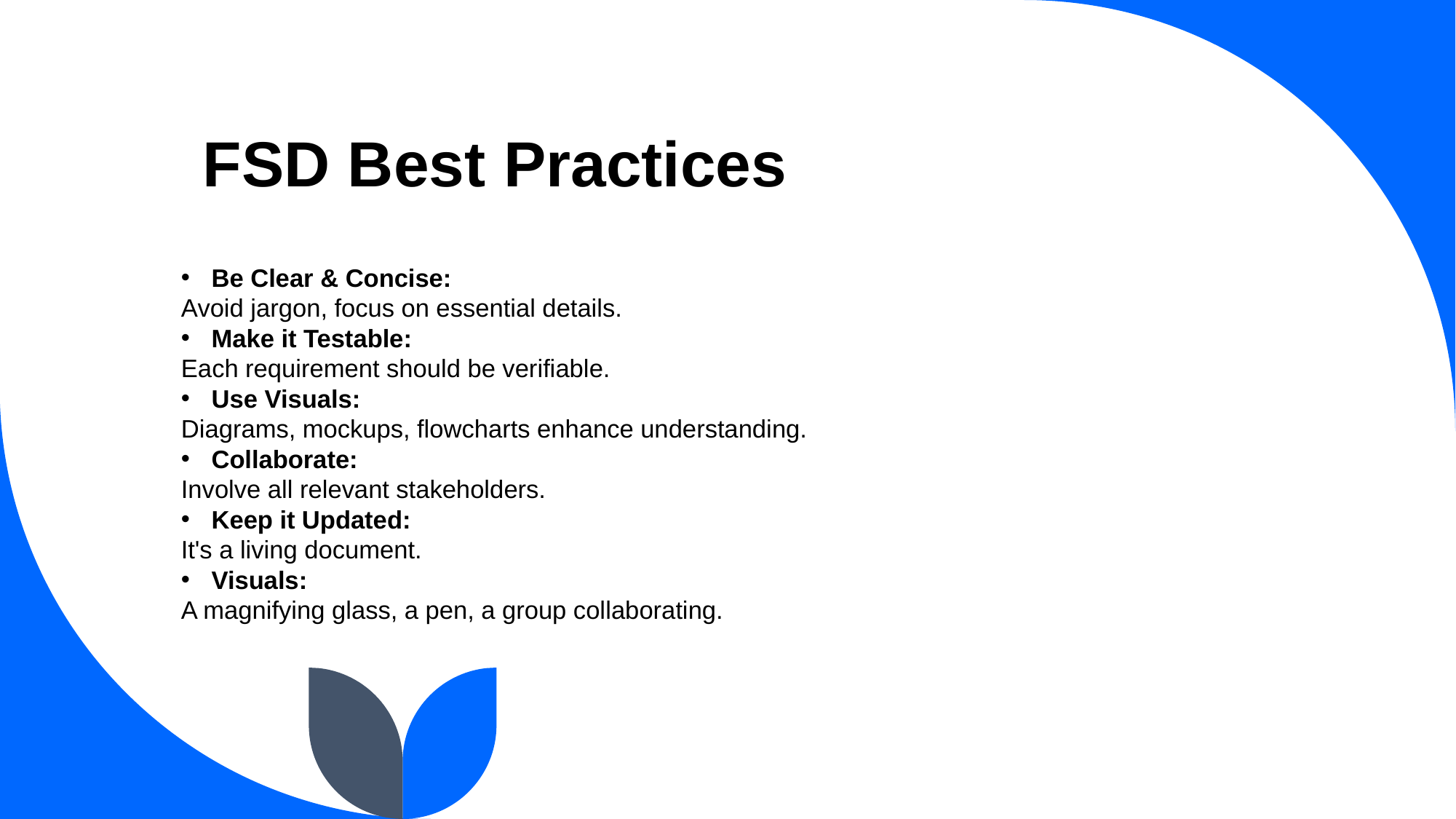

# FSD Best Practices

Be Clear & Concise:
Avoid jargon, focus on essential details.
Make it Testable:
Each requirement should be verifiable.
Use Visuals:
Diagrams, mockups, flowcharts enhance understanding.
Collaborate:
Involve all relevant stakeholders.
Keep it Updated:
It's a living document.
Visuals:
A magnifying glass, a pen, a group collaborating.